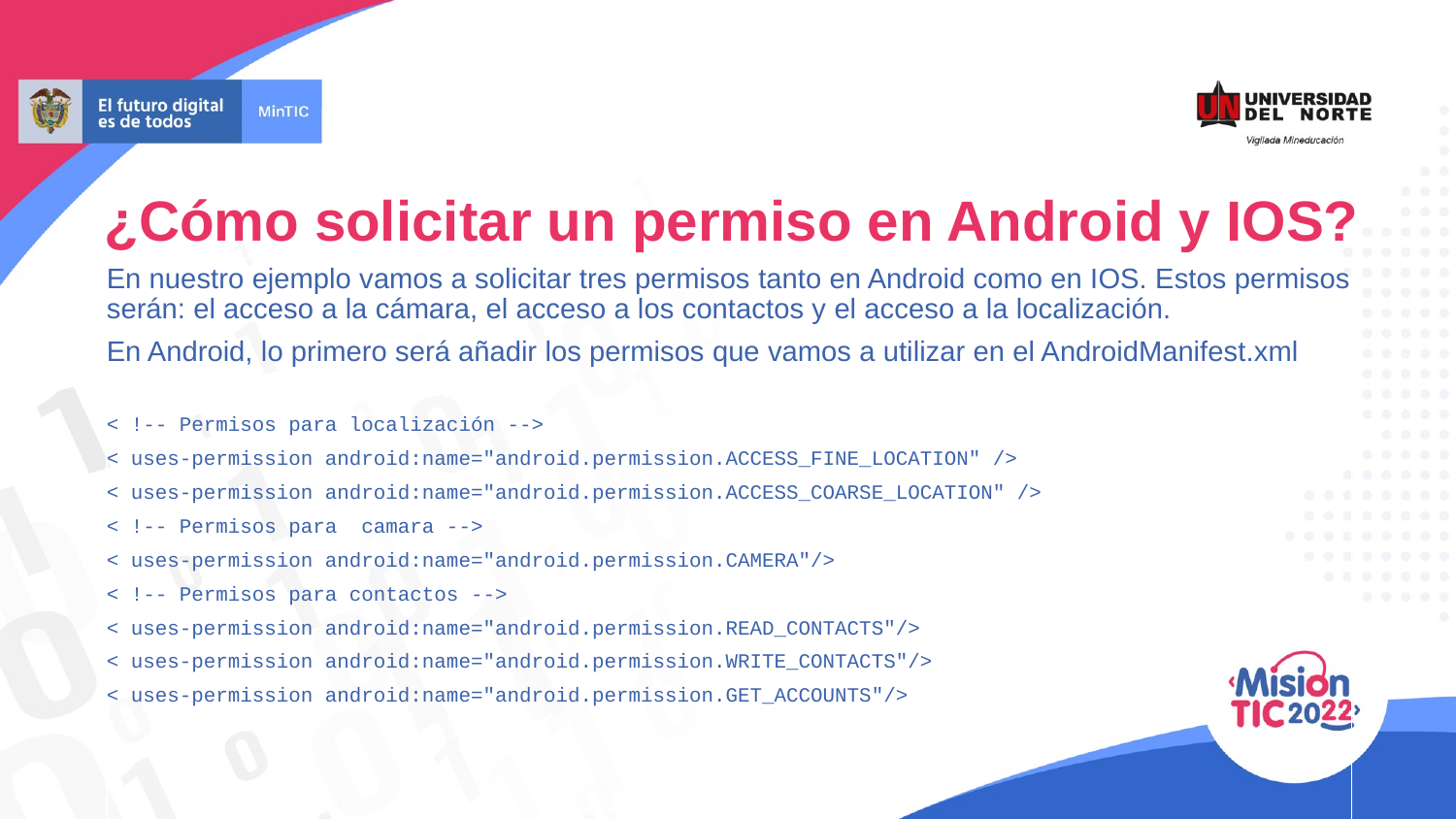

# ¿Cómo solicitar un permiso en Android y IOS?
En nuestro ejemplo vamos a solicitar tres permisos tanto en Android como en IOS. Estos permisos serán: el acceso a la cámara, el acceso a los contactos y el acceso a la localización.
En Android, lo primero será añadir los permisos que vamos a utilizar en el AndroidManifest.xml

< !-- Permisos para localización -->
< uses-permission android:name="android.permission.ACCESS_FINE_LOCATION" />
< uses-permission android:name="android.permission.ACCESS_COARSE_LOCATION" />
< !-- Permisos para  camara -->
< uses-permission android:name="android.permission.CAMERA"/>
< !-- Permisos para contactos -->
< uses-permission android:name="android.permission.READ_CONTACTS"/>
< uses-permission android:name="android.permission.WRITE_CONTACTS"/>
< uses-permission android:name="android.permission.GET_ACCOUNTS"/>